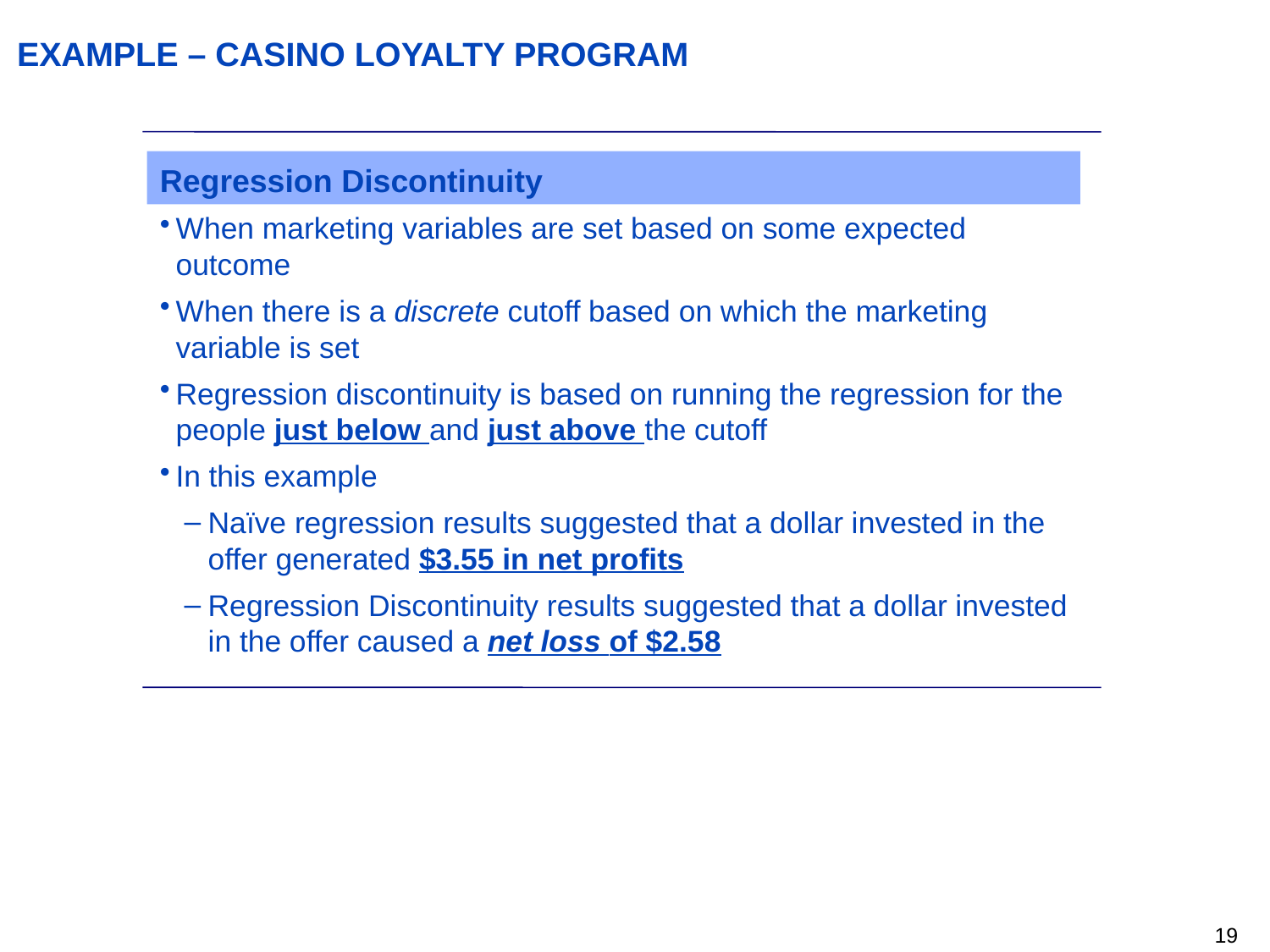

EXAMPLE – CASINO LOYALTY PROGRAM

Regression Discontinuity
When marketing variables are set based on some expected outcome
When there is a discrete cutoff based on which the marketing variable is set
Regression discontinuity is based on running the regression for the people just below and just above the cutoff
In this example
Naïve regression results suggested that a dollar invested in the offer generated $3.55 in net profits
Regression Discontinuity results suggested that a dollar invested in the offer caused a net loss of $2.58
19